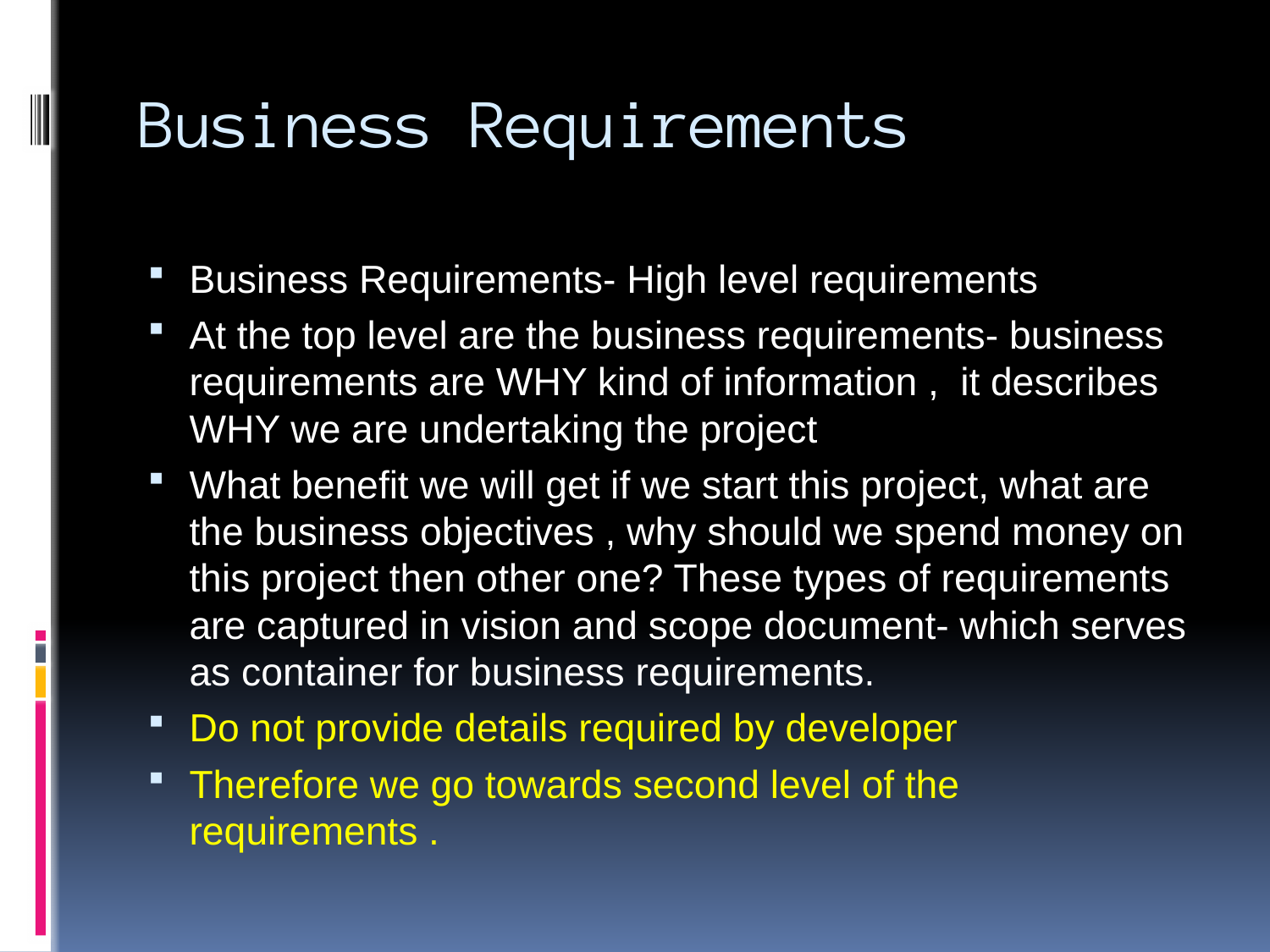

# Business Requirements
Business Requirements- High level requirements
At the top level are the business requirements- business requirements are WHY kind of information ,  it describes WHY we are undertaking the project
What benefit we will get if we start this project, what are the business objectives , why should we spend money on this project then other one? These types of requirements are captured in vision and scope document- which serves as container for business requirements.
Do not provide details required by developer
Therefore we go towards second level of the requirements .